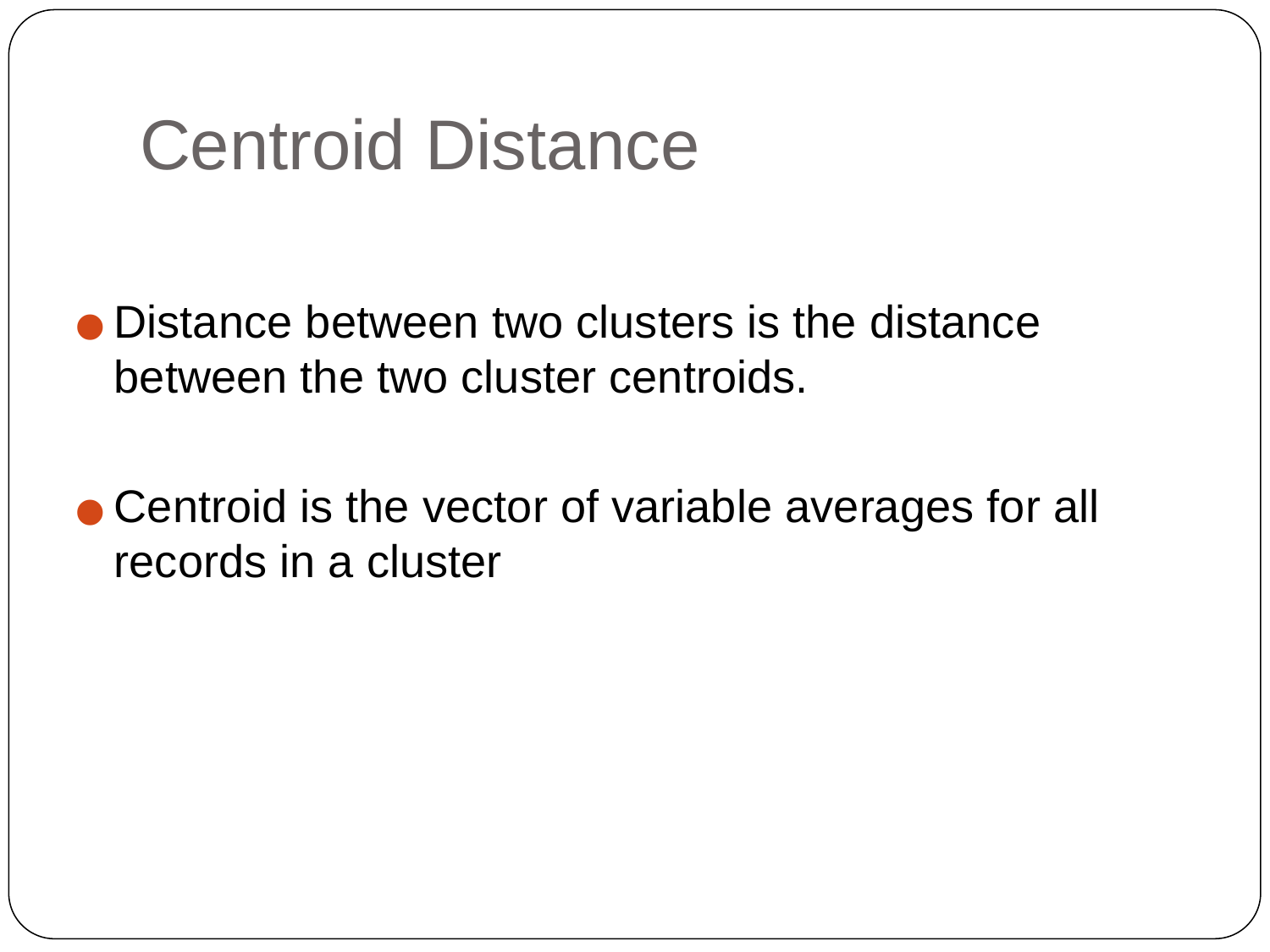

# Centroid Distance
Distance between two clusters is the distance between the two cluster centroids.

Centroid is the vector of variable averages for all records in a cluster